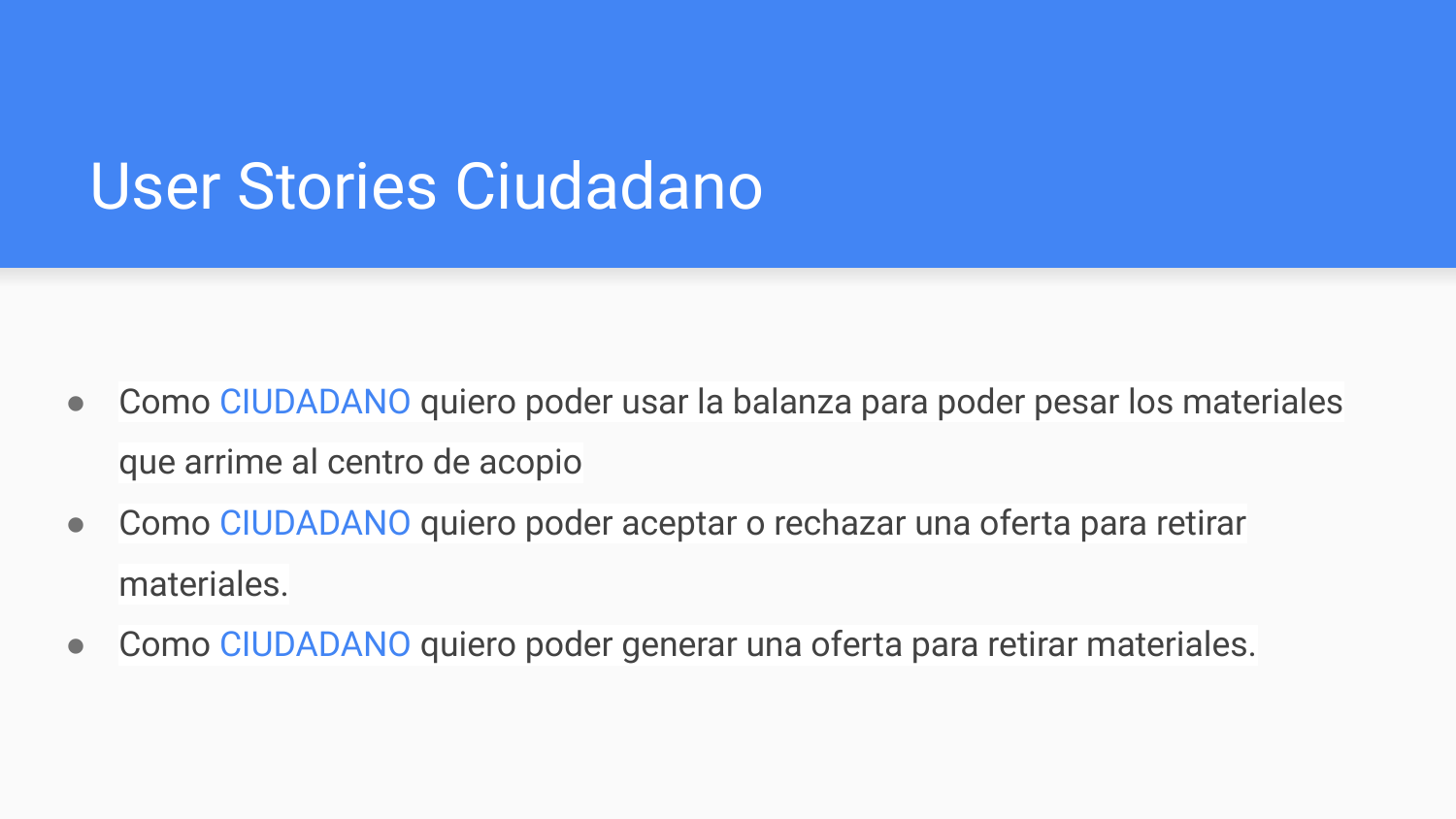

# User Stories Ciudadano
Como CIUDADANO quiero poder usar la balanza para poder pesar los materiales que arrime al centro de acopio
Como CIUDADANO quiero poder aceptar o rechazar una oferta para retirar materiales.
Como CIUDADANO quiero poder generar una oferta para retirar materiales.